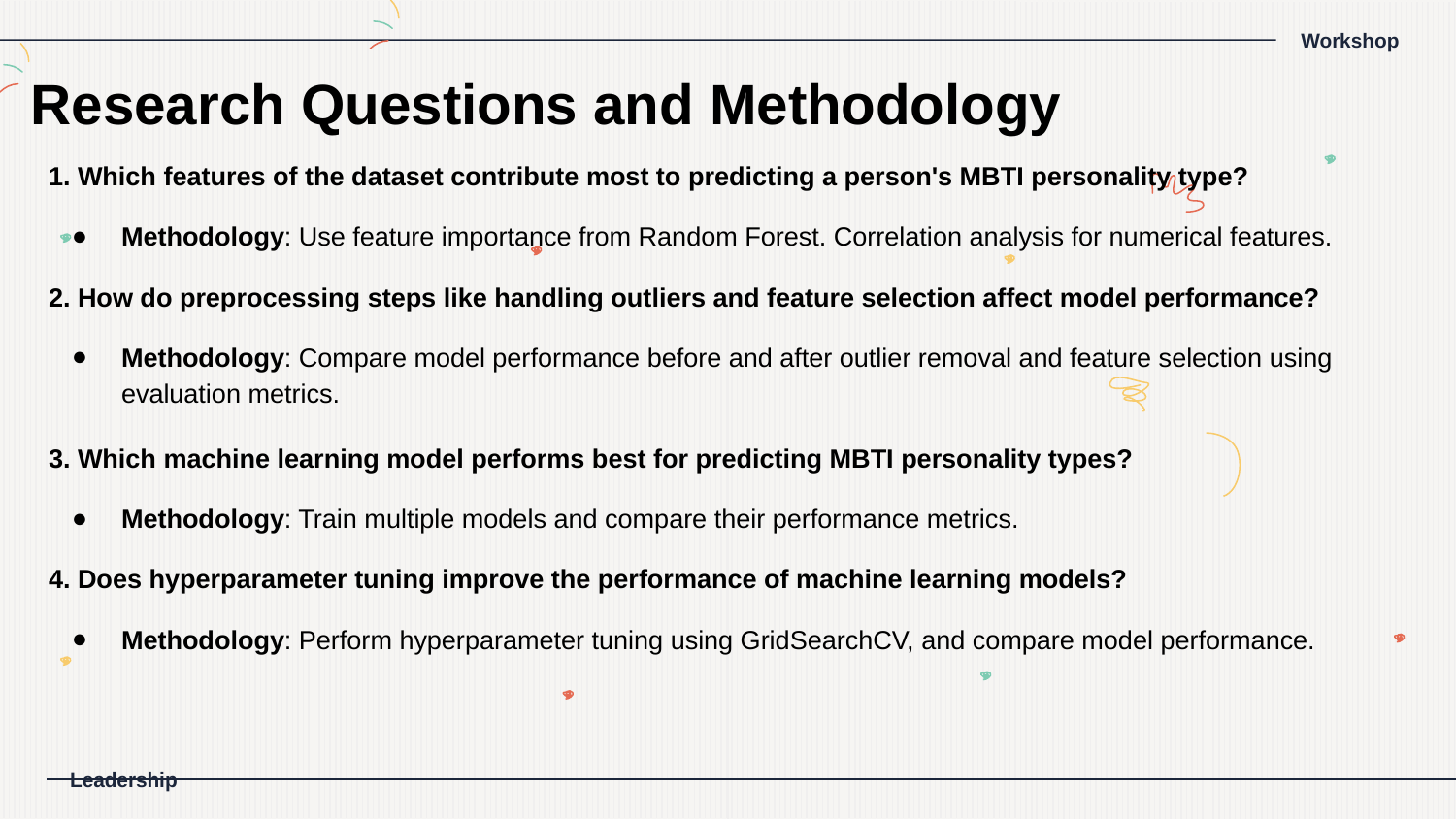

# Research Questions and Methodology

1. Which features of the dataset contribute most to predicting a person's MBTI personality type?
Methodology: Use feature importance from Random Forest. Correlation analysis for numerical features.
2. How do preprocessing steps like handling outliers and feature selection affect model performance?
Methodology: Compare model performance before and after outlier removal and feature selection using evaluation metrics.
3. Which machine learning model performs best for predicting MBTI personality types?
Methodology: Train multiple models and compare their performance metrics.
4. Does hyperparameter tuning improve the performance of machine learning models?
Methodology: Perform hyperparameter tuning using GridSearchCV, and compare model performance.